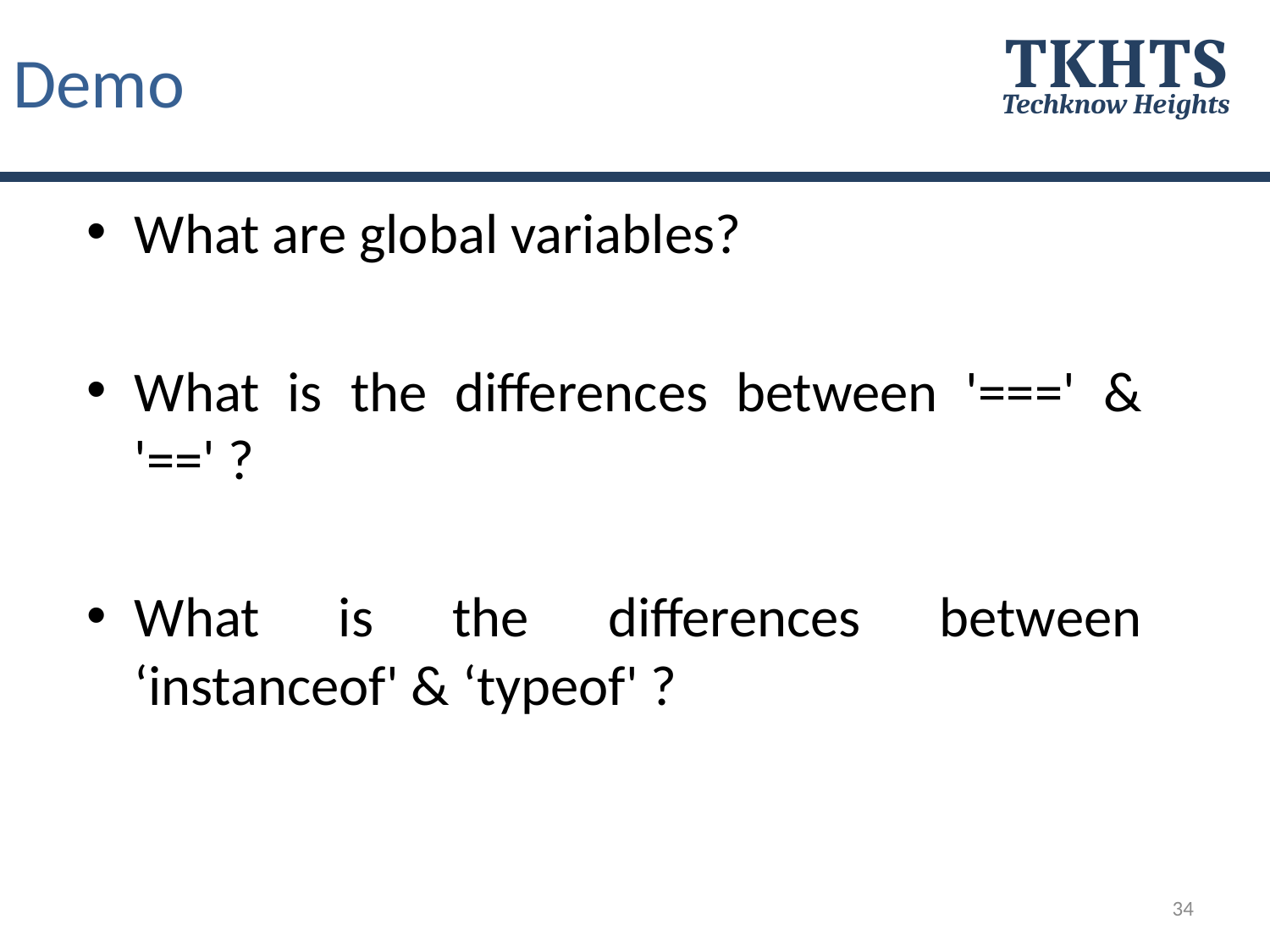

# Demo
TKHTS
Techknow Heights

What are global variables?

What is the differences between '===' & '==' ?

What is the differences between ‘instanceof' & ‘typeof' ?
34